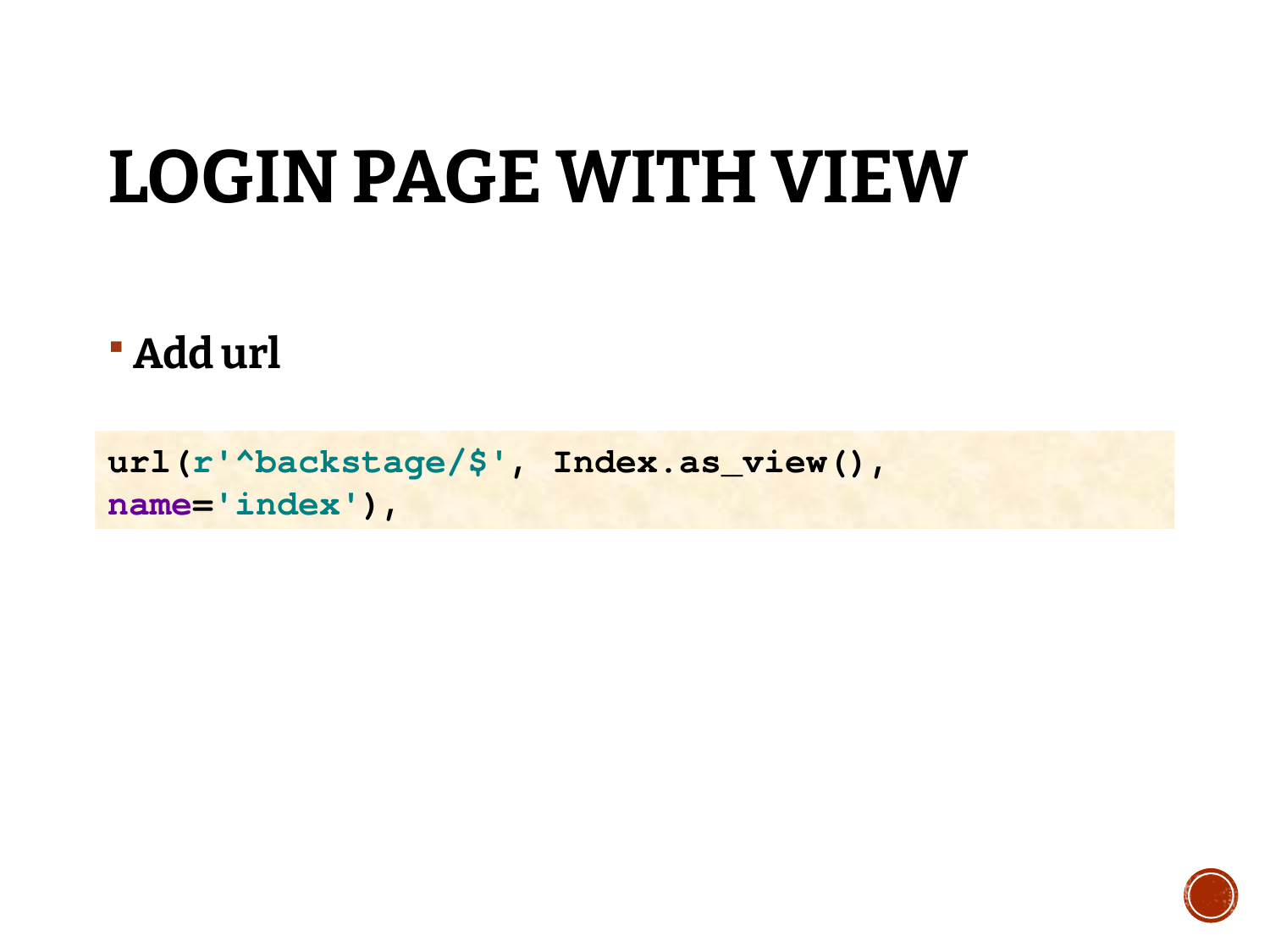

# Login page with view
Add url

url(r'^backstage/$', Index.as_view(), name='index'),